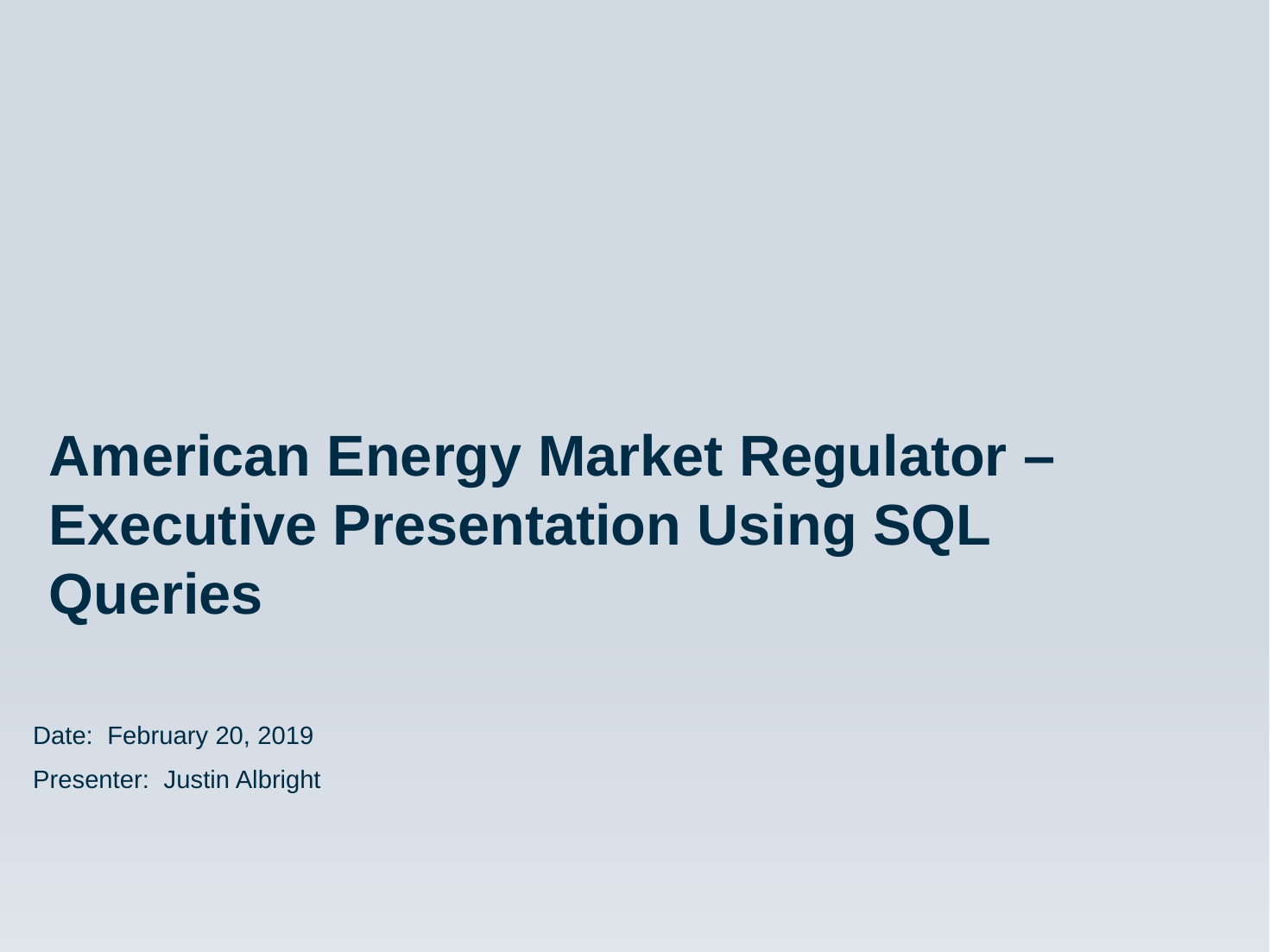

# American Energy Market Regulator – Executive Presentation Using SQL Queries
Date:  February 20, 2019
Presenter:  Justin Albright